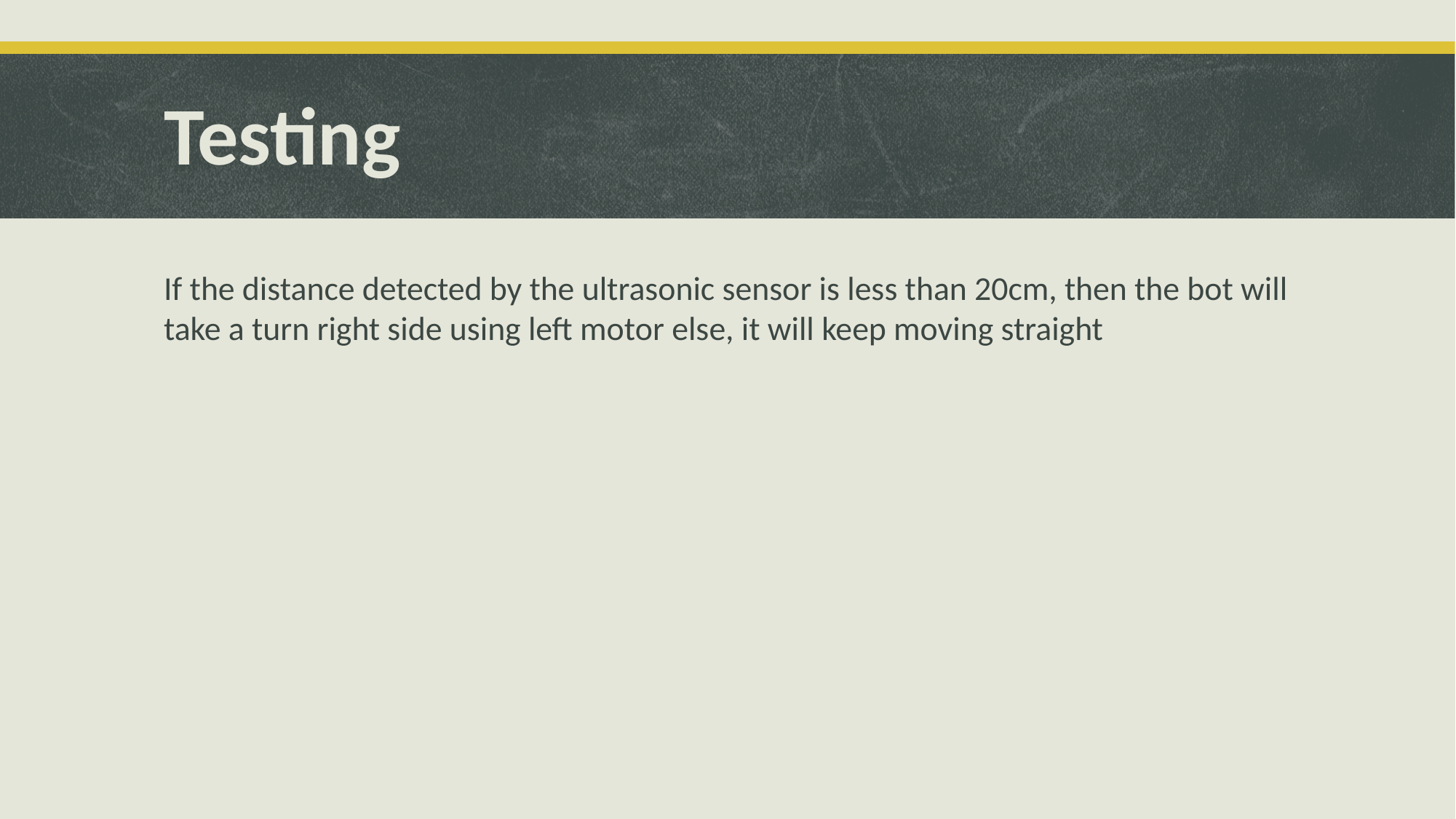

# Testing
If the distance detected by the ultrasonic sensor is less than 20cm, then the bot will take a turn right side using left motor else, it will keep moving straight